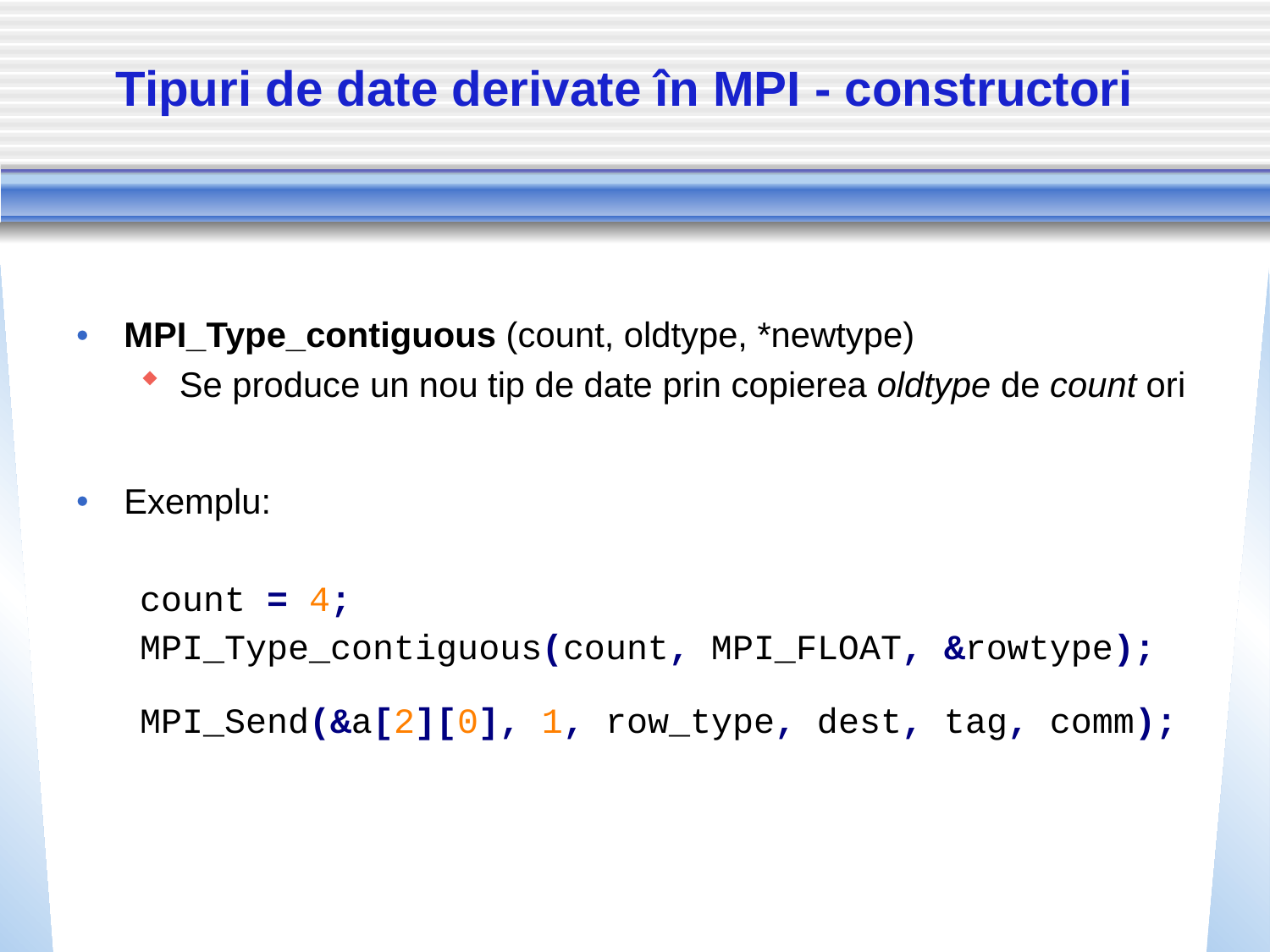

# Tipuri de date derivate în MPI - constructori
MPI_Type_contiguous (count, oldtype, *newtype)
Se produce un nou tip de date prin copierea oldtype de count ori

Exemplu:

   count = 4;
   MPI_Type_contiguous(count, MPI_FLOAT, &rowtype);
   MPI_Send(&a[2][0], 1, row_type, dest, tag, comm);